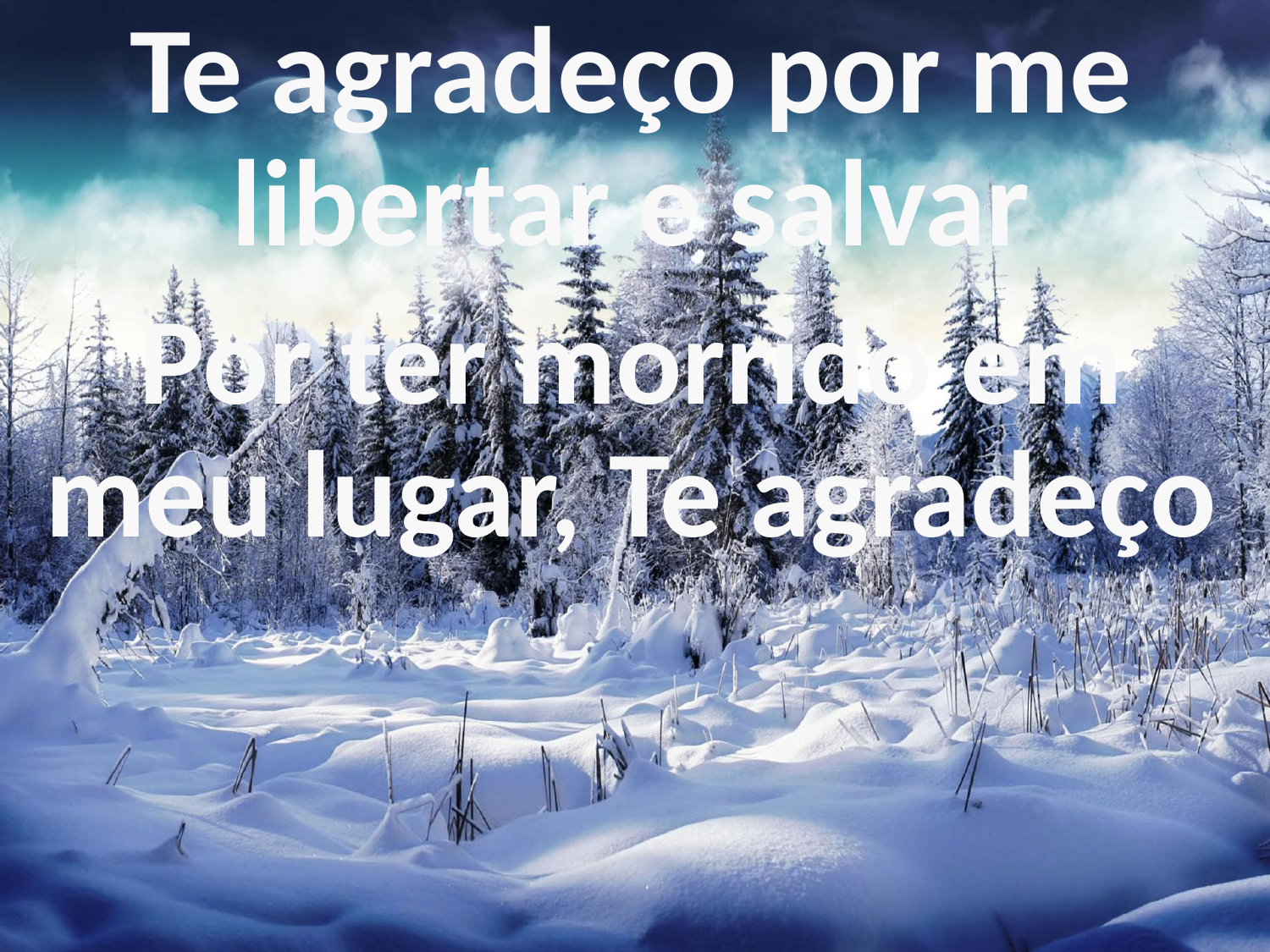

Te agradeço por me libertar e salvar
Por ter morrido em meu lugar, Te agradeço